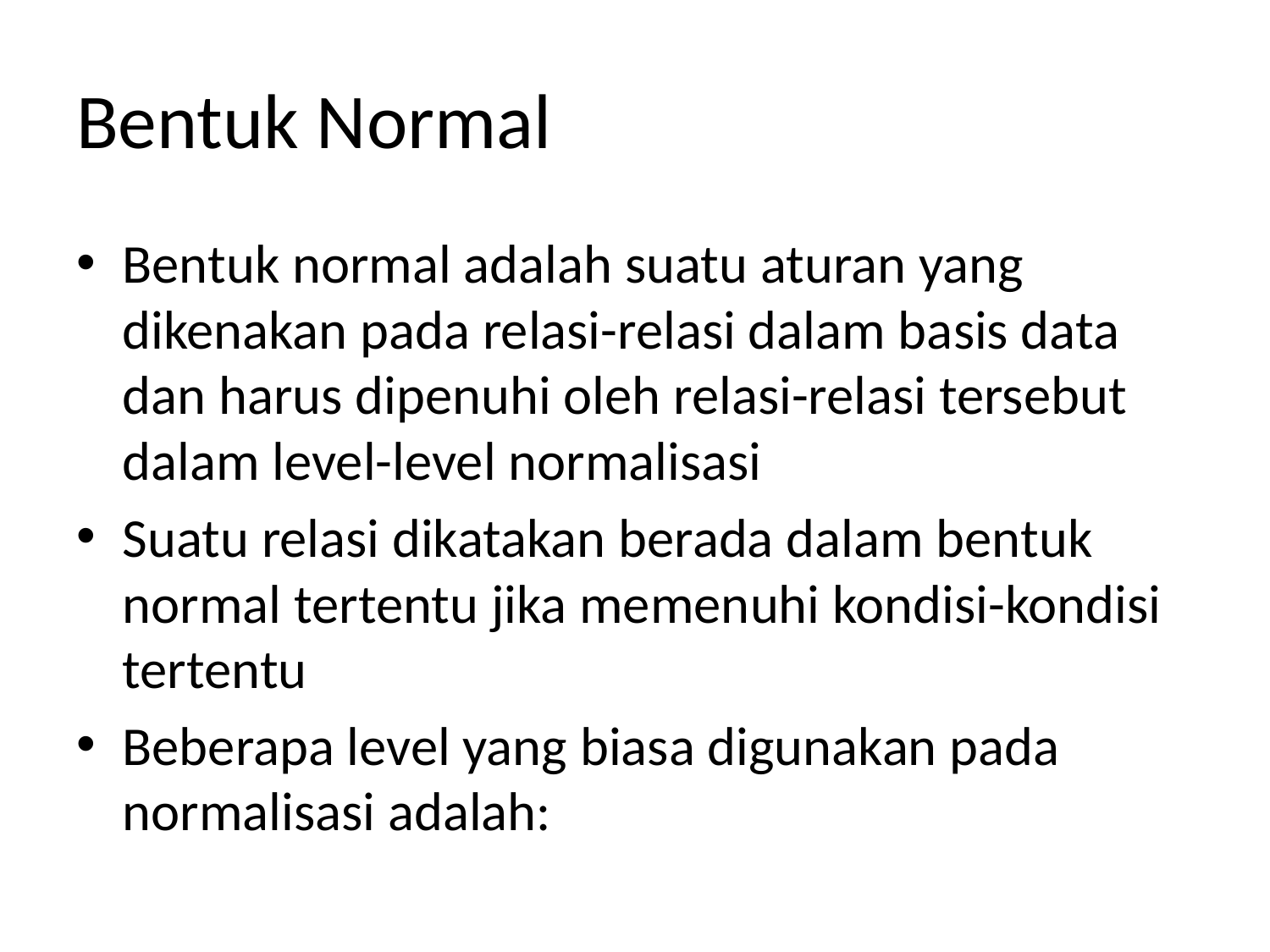

# Bentuk Normal
Bentuk normal adalah suatu aturan yang dikenakan pada relasi-relasi dalam basis data dan harus dipenuhi oleh relasi-relasi tersebut dalam level-level normalisasi
Suatu relasi dikatakan berada dalam bentuk normal tertentu jika memenuhi kondisi-kondisi tertentu
Beberapa level yang biasa digunakan pada normalisasi adalah: